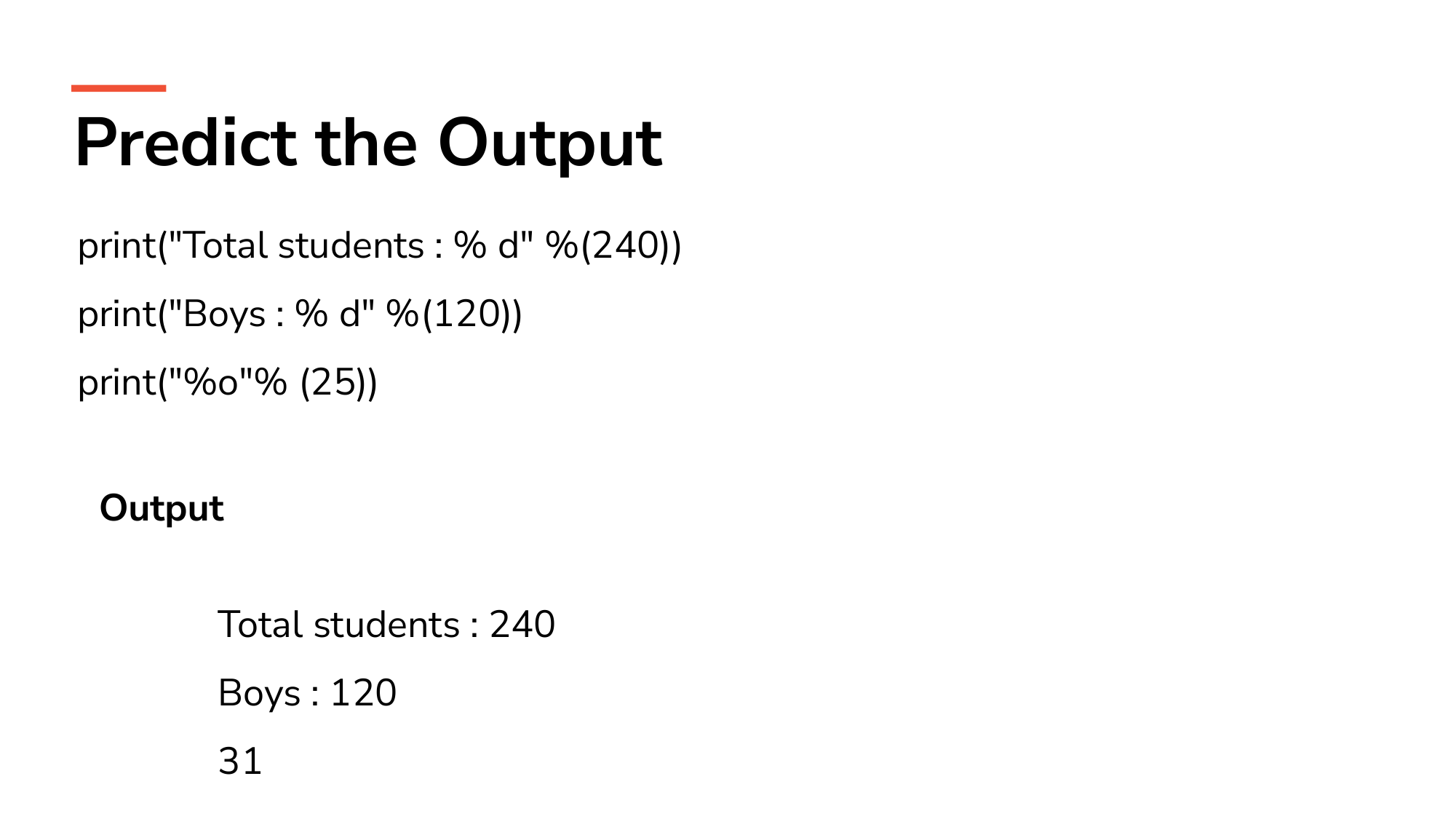

Predict the Output
print("Total students : % d" %(240))
print("Boys : % d" %(120))
print("%o"% (25))
Output
Total students : 240
Boys : 120
31